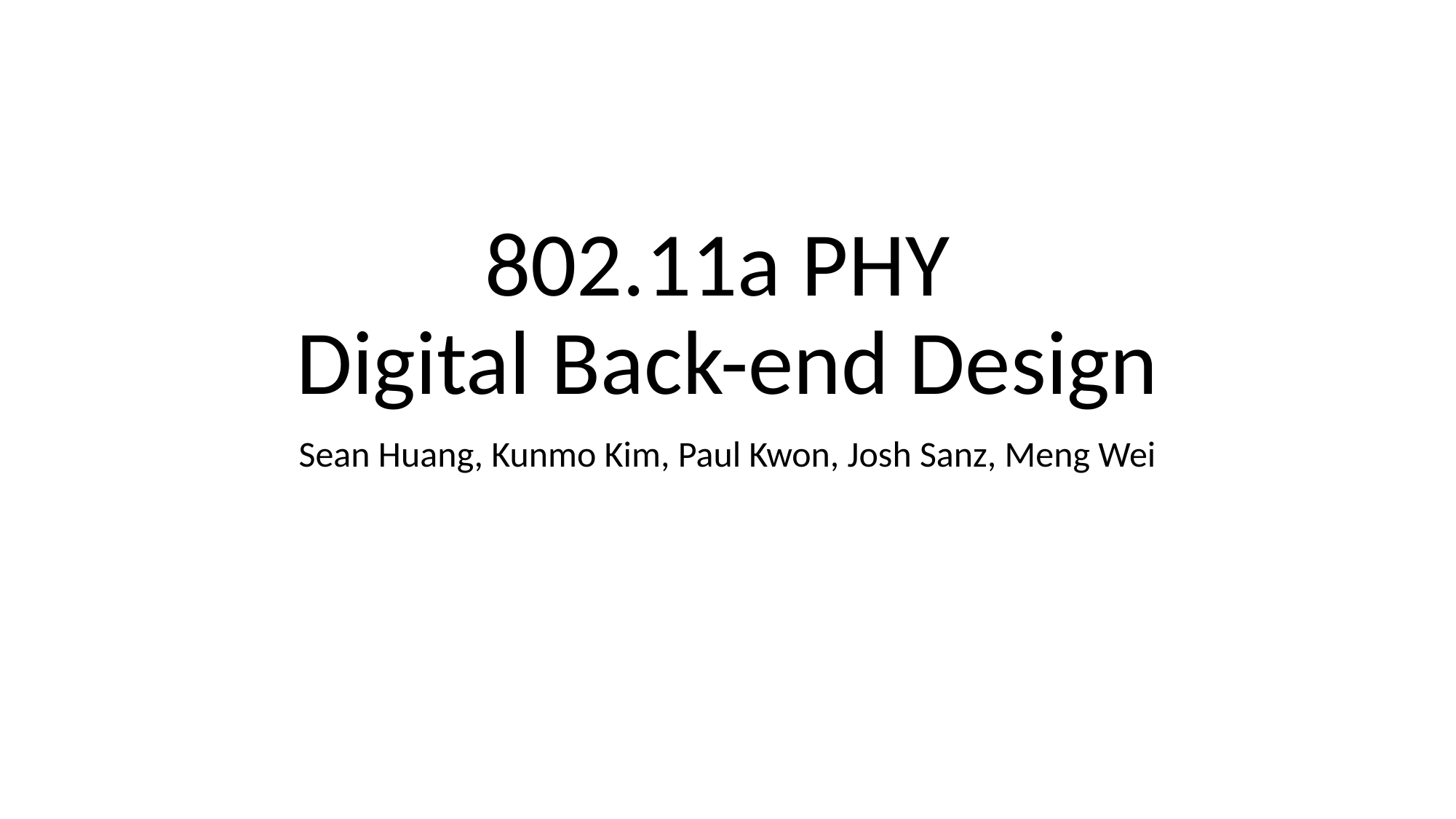

# 802.11a PHY Digital Back-end Design
Sean Huang, Kunmo Kim, Paul Kwon, Josh Sanz, Meng Wei